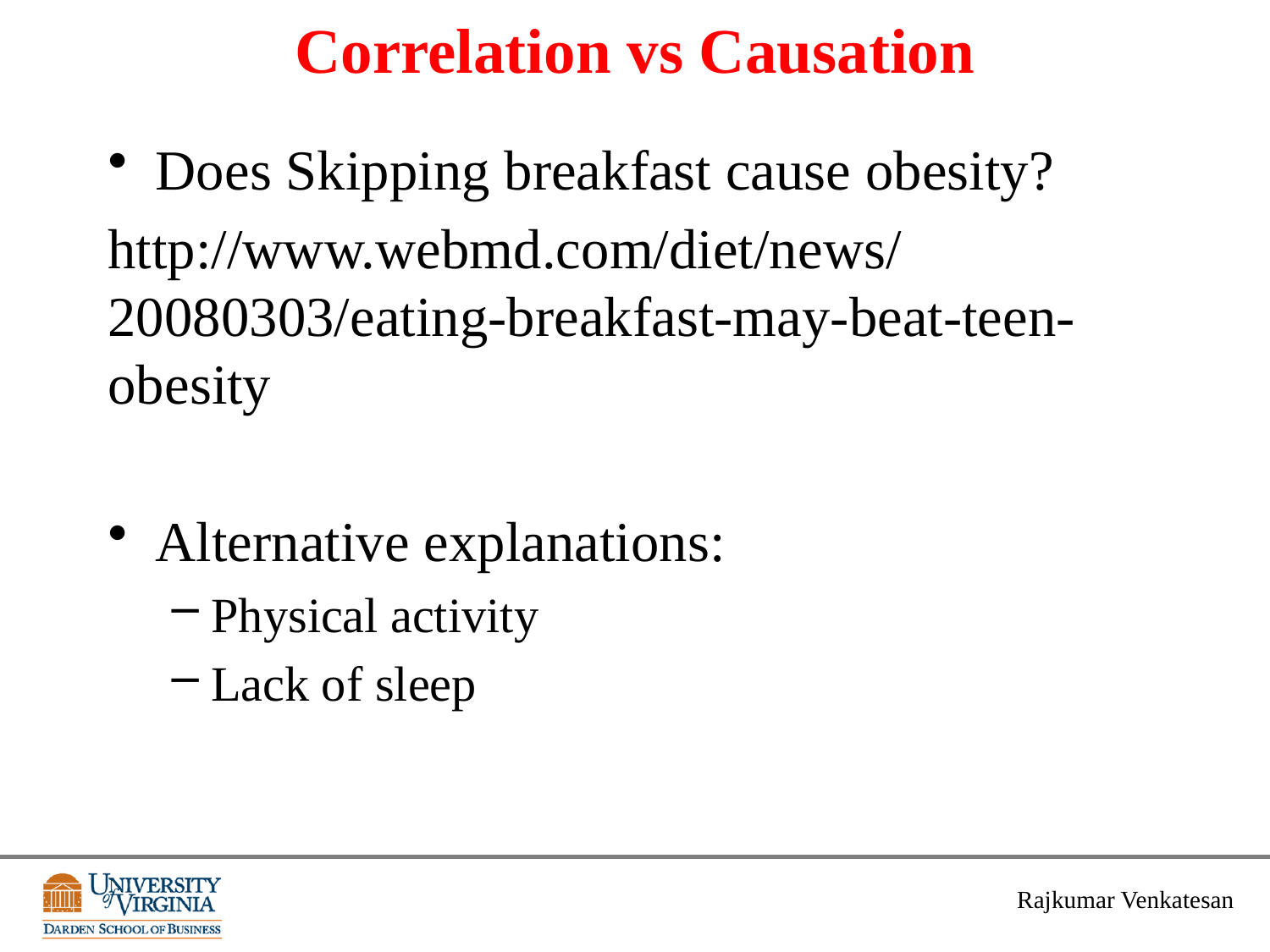

# Correlation vs Causation
Does Skipping breakfast cause obesity?
http://www.webmd.com/diet/news/20080303/eating-breakfast-may-beat-teen-obesity

Alternative explanations:
Physical activity
Lack of sleep